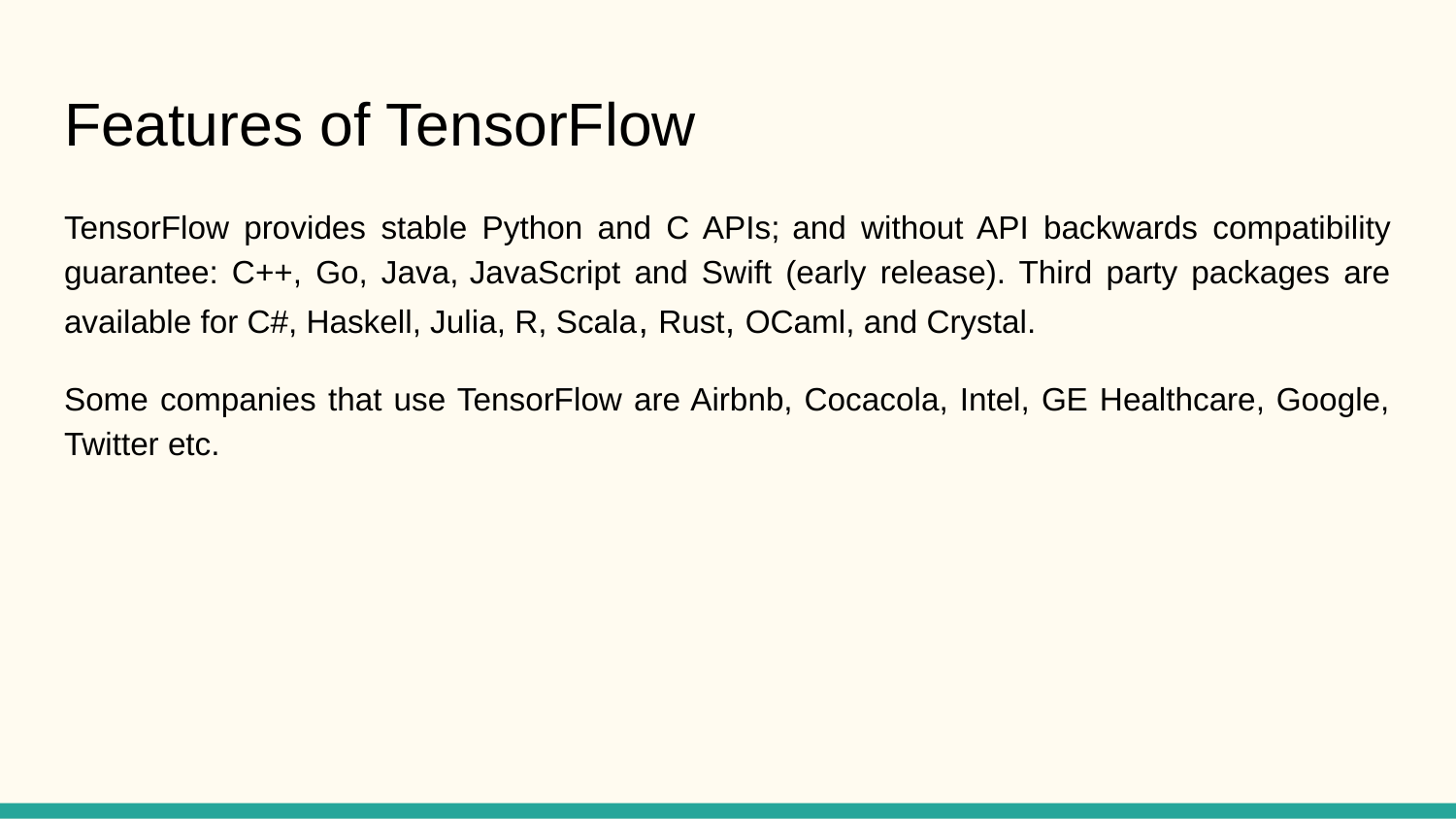

# Features of TensorFlow
TensorFlow provides stable Python and C APIs; and without API backwards compatibility guarantee: C++, Go, Java, JavaScript and Swift (early release). Third party packages are available for C#, Haskell, Julia, R, Scala, Rust, OCaml, and Crystal.
Some companies that use TensorFlow are Airbnb, Cocacola, Intel, GE Healthcare, Google, Twitter etc.